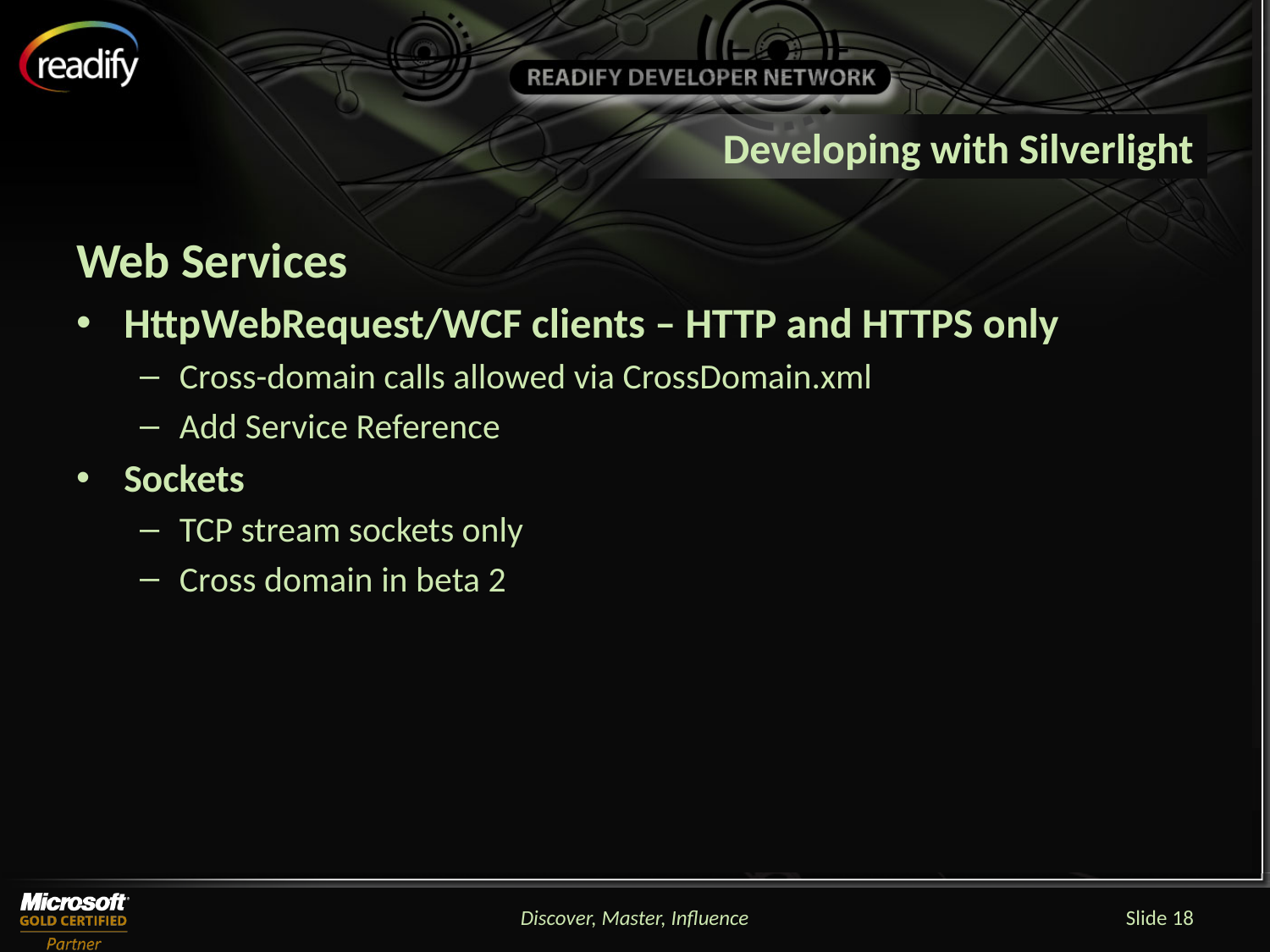

# Developing with Silverlight
Web Services
HttpWebRequest/WCF clients – HTTP and HTTPS only
Cross-domain calls allowed via CrossDomain.xml
Add Service Reference
Sockets
TCP stream sockets only
Cross domain in beta 2
Discover, Master, Influence
Slide 18